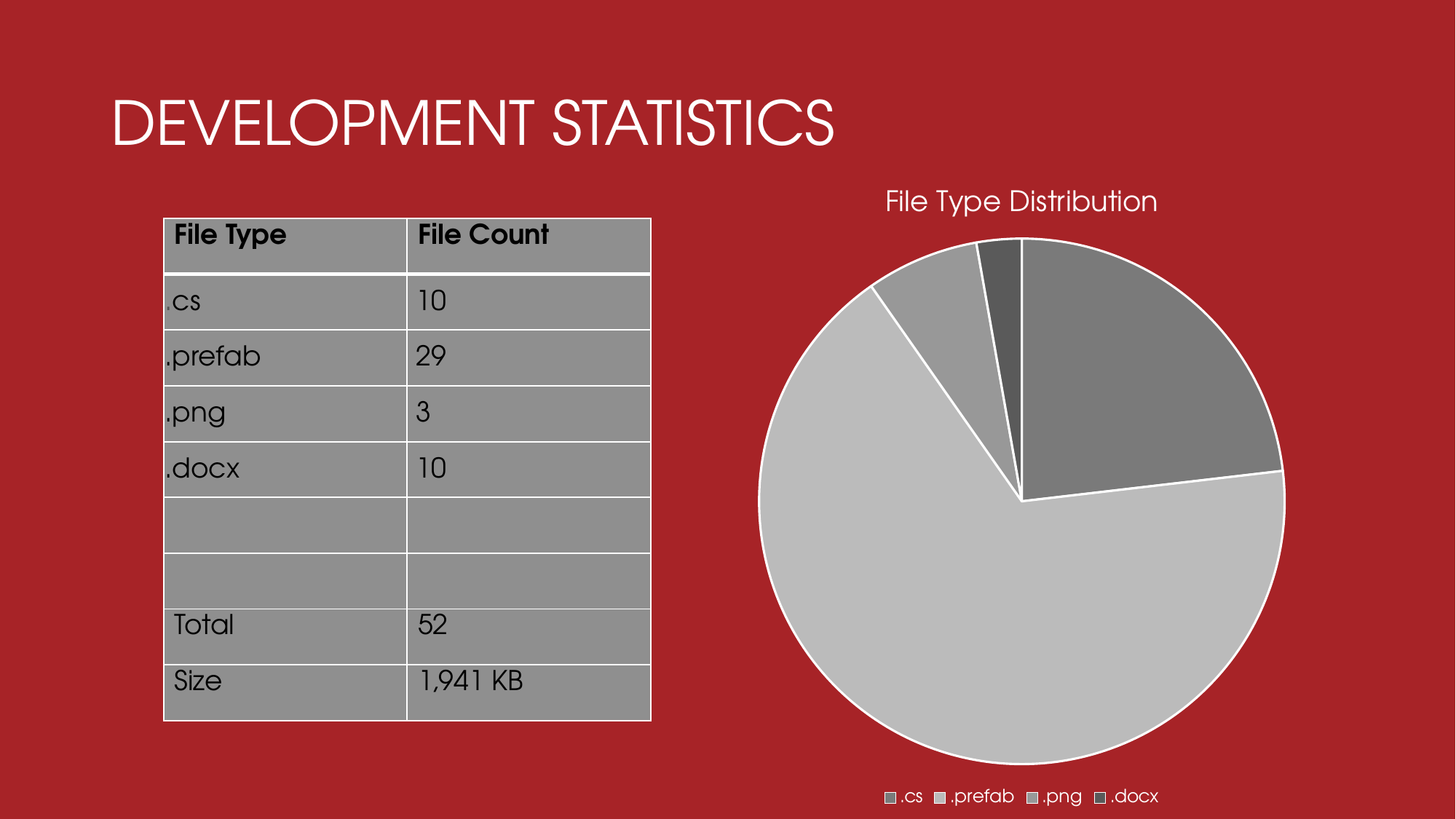

# Development statistics

### Chart: File Type Distribution

| Category | Sales |
|---|---|
| .cs | 10.0 |
| .prefab | 29.0 |
| .png | 3.0 |
| .docx | 1.2 |
| File Type | File Count |
| --- | --- |
| .cs | 10 |
| .prefab | 29 |
| .png | 3 |
| .docx | 10 |
|  |  |
|  |  |
| Total | 52 |
| Size | 1,941 KB |